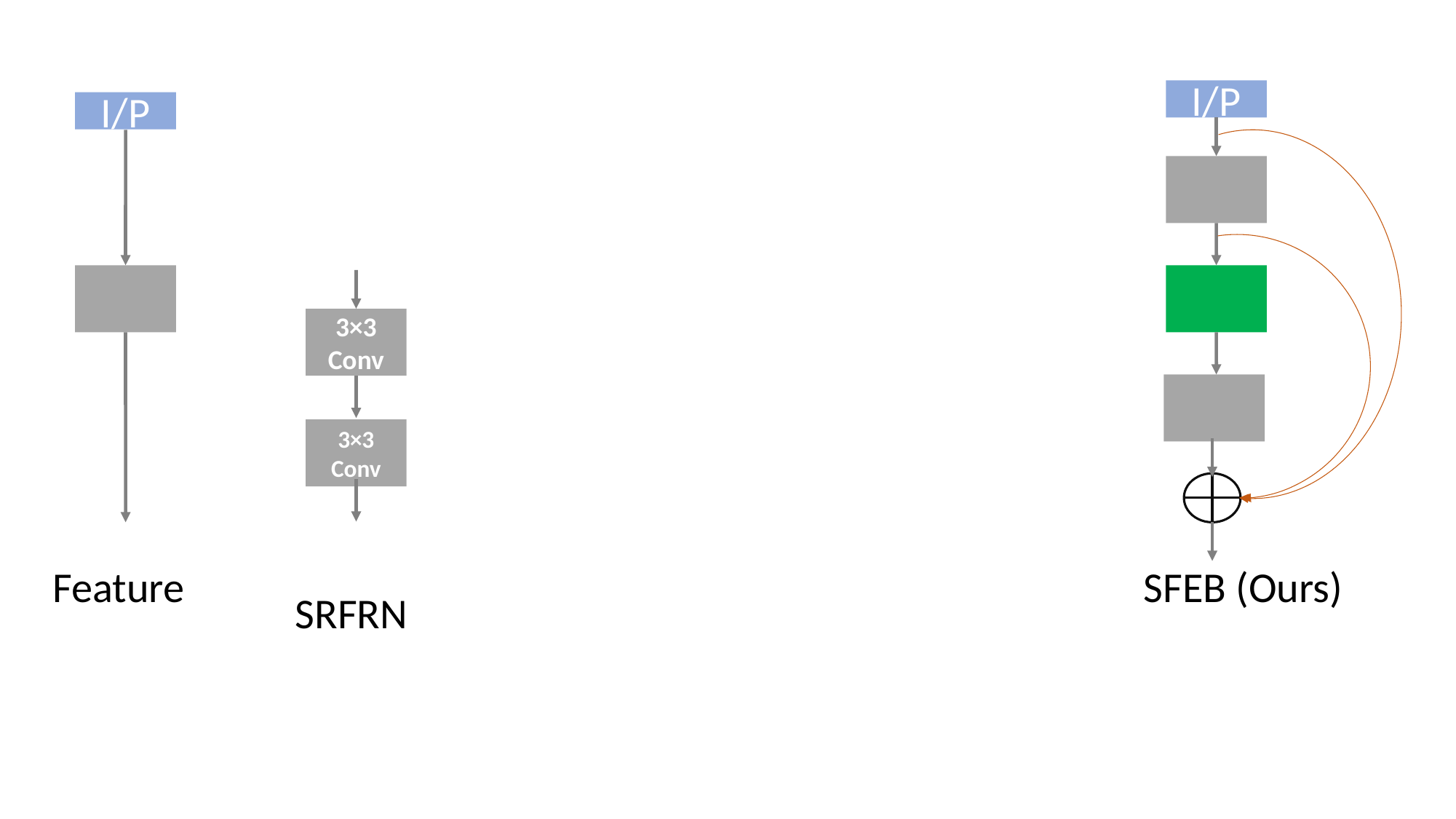

I/P
I/P

3×3 Conv

3×3 Conv

Feature
SFEB (Ours)
SRFRN